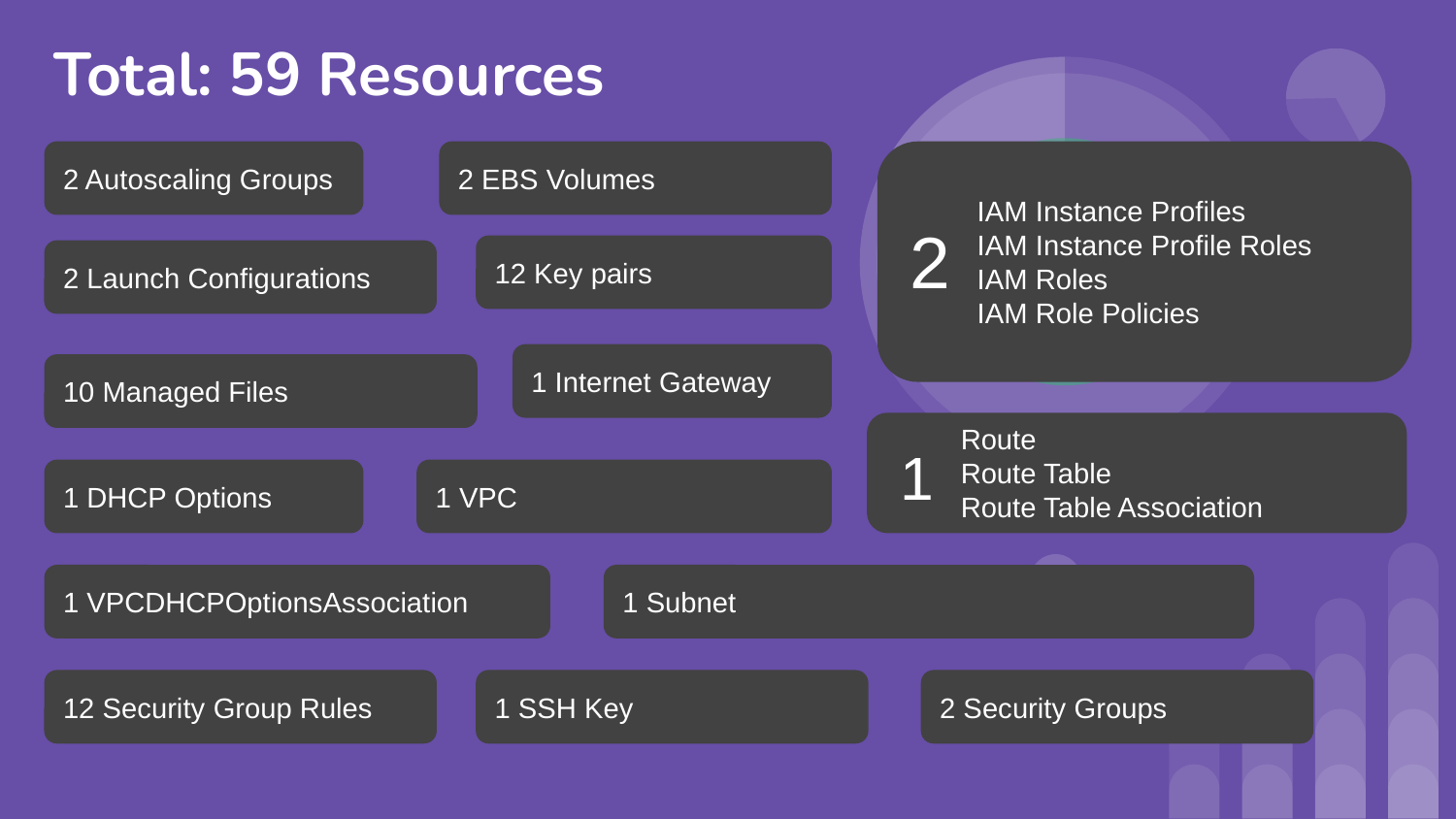

Total: 59 Resources
2 Autoscaling Groups
2 EBS Volumes
IAM Instance Profiles
IAM Instance Profile Roles
IAM Roles
IAM Role Policies
2
12 Key pairs
2 Launch Configurations
1 Internet Gateway
10 Managed Files
Route
Route Table
Route Table Association
1
1 DHCP Options
1 VPC
1 VPCDHCPOptionsAssociation
1 Subnet
12 Security Group Rules
1 SSH Key
2 Security Groups